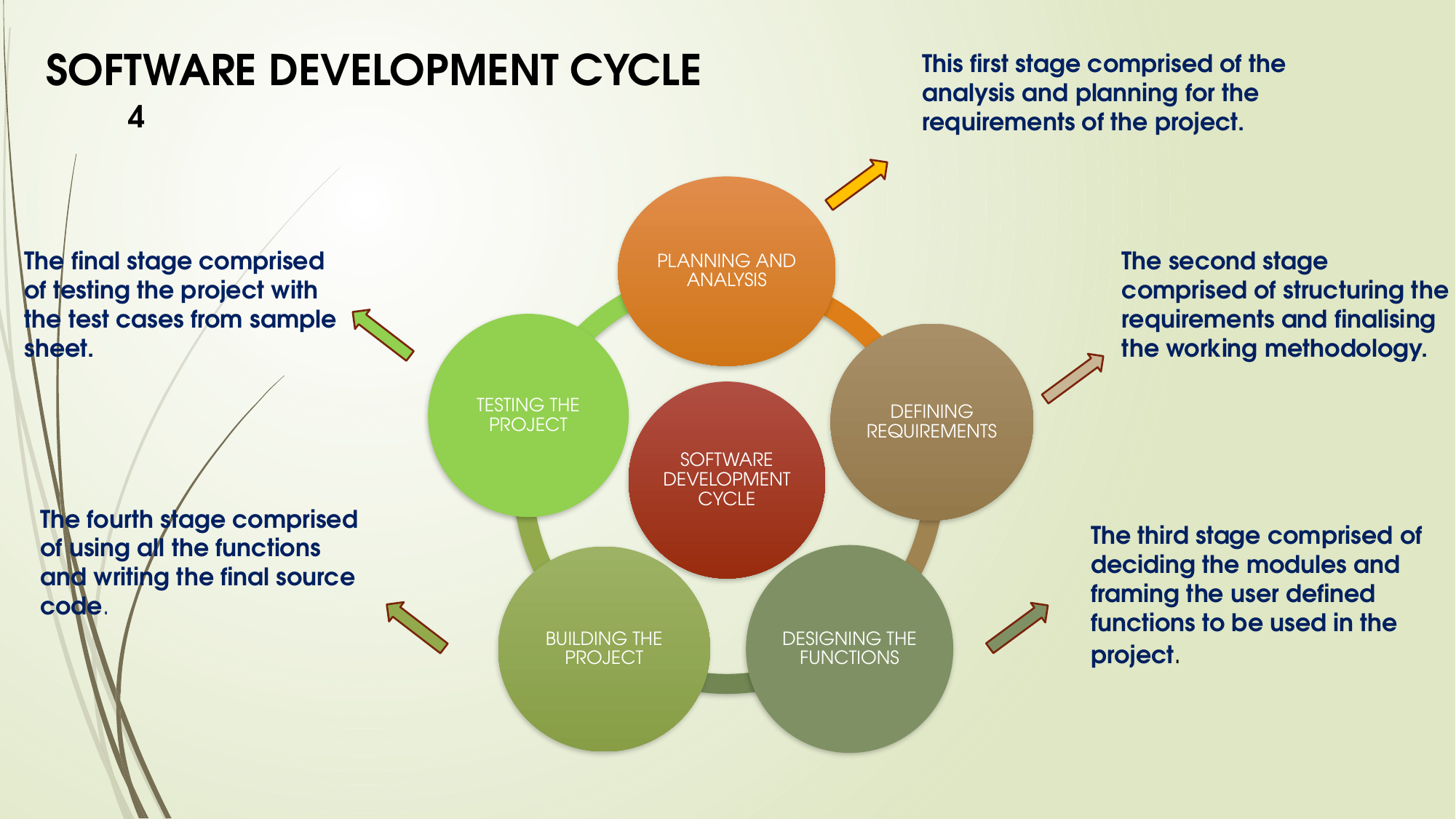

SOFTWARE DEVELOPMENT CYCLE
This first stage comprised of the analysis and planning for the requirements of the project.
4

SOFTWARE DEVELOPMENT CYCLE
PLANNING AND ANALYSIS
DEFINING REQUIREMENTS
DESIGNING THE FUNCTIONS
BUILDING THE PROJECT
TESTING THE PROJECT
The final stage comprised of testing the project with the test cases from sample sheet.
The second stage comprised of structuring the requirements and finalising the working methodology.

The fourth stage comprised of using all the functions and writing the final source code.
The third stage comprised of deciding the modules and framing the user defined functions to be used in the project.